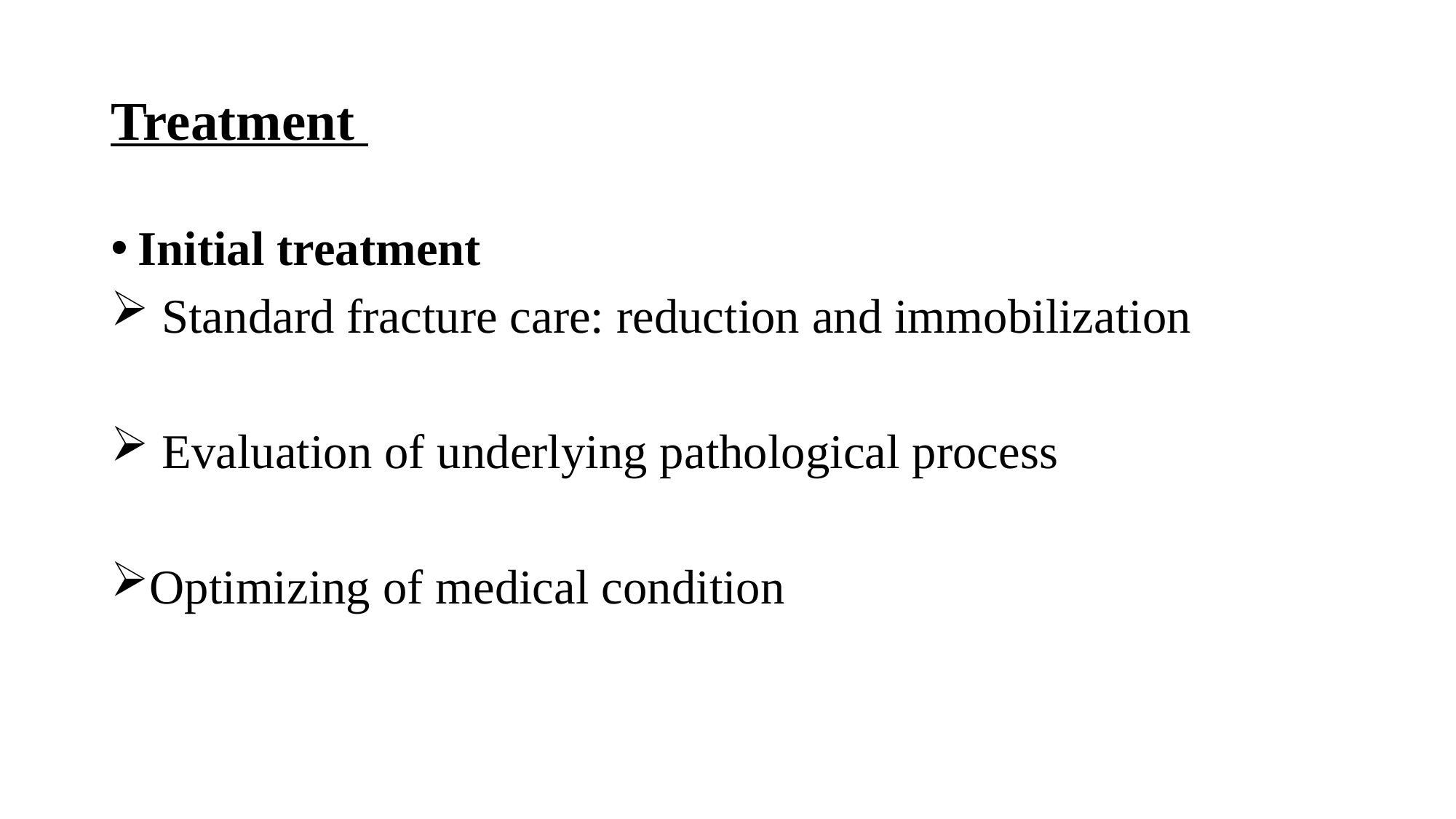

# Treatment
Initial treatment
 Standard fracture care: reduction and immobilization

 Evaluation of underlying pathological process

Optimizing of medical condition